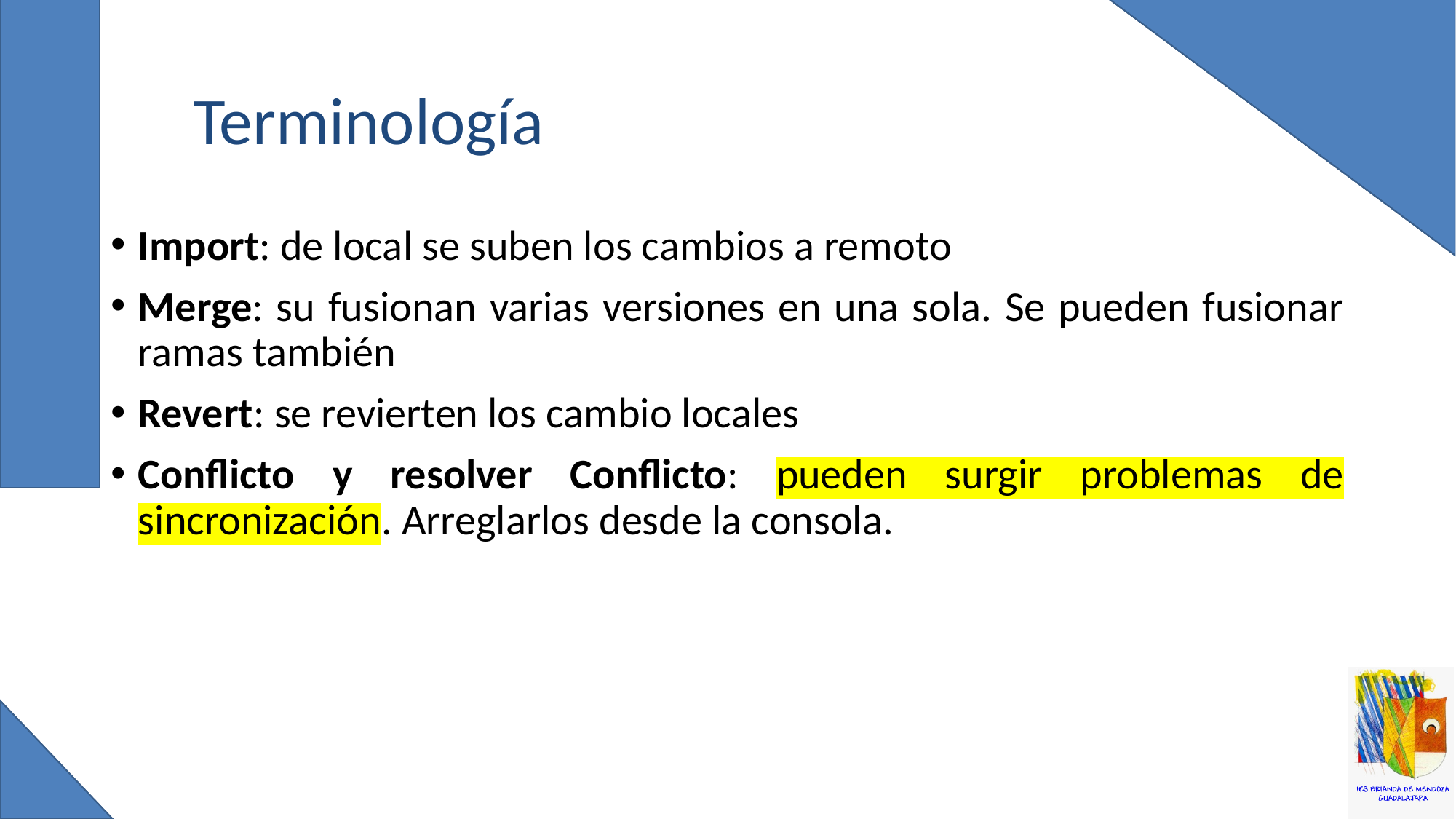

# Terminología
Import: de local se suben los cambios a remoto
Merge: su fusionan varias versiones en una sola. Se pueden fusionar ramas también
Revert: se revierten los cambio locales
Conflicto y resolver Conflicto: pueden surgir problemas de sincronización. Arreglarlos desde la consola.